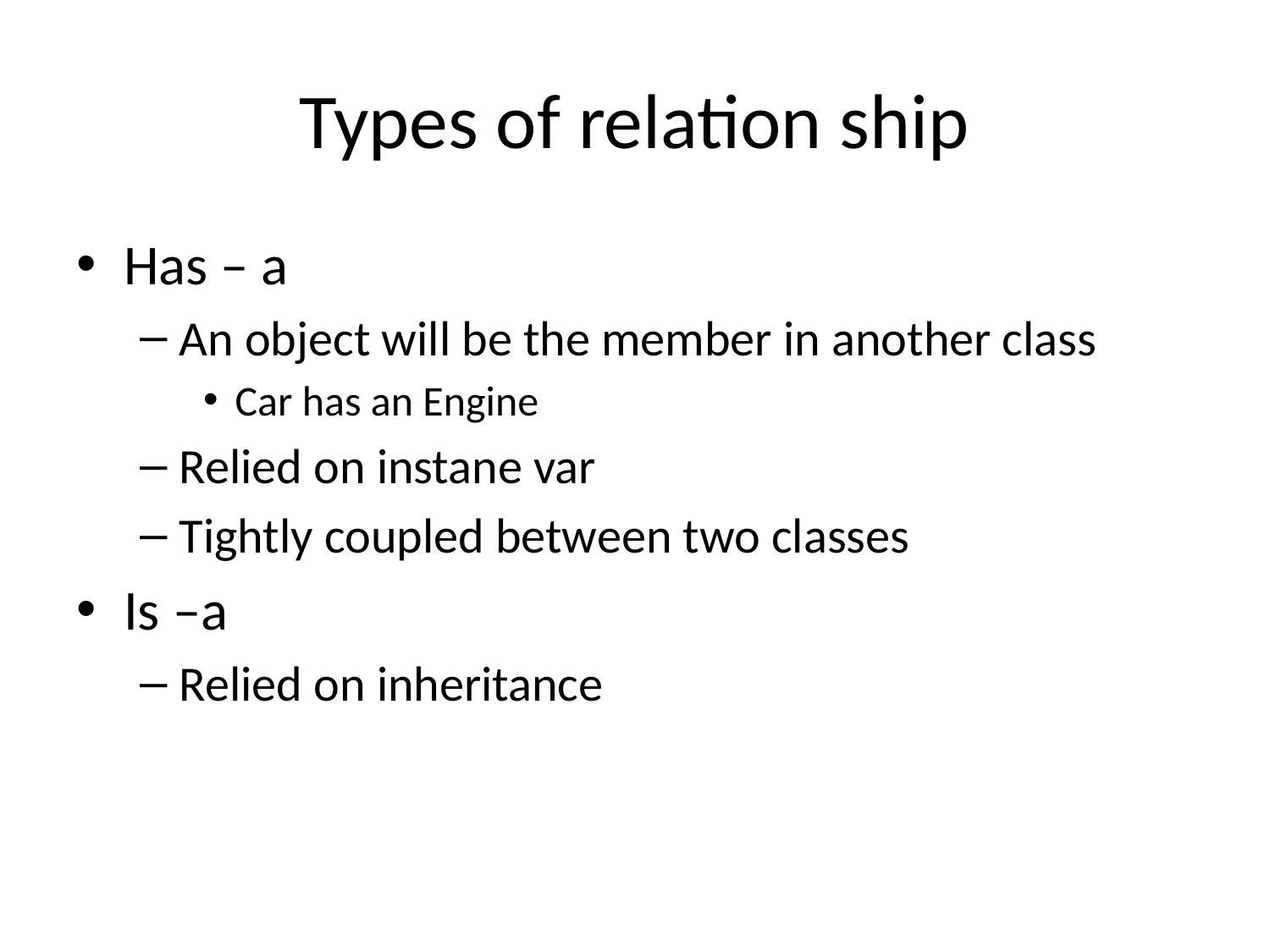

# Types of relation ship
Has – a
An object will be the member in another class
Car has an Engine
Relied on instane var
Tightly coupled between two classes
Is –a
Relied on inheritance